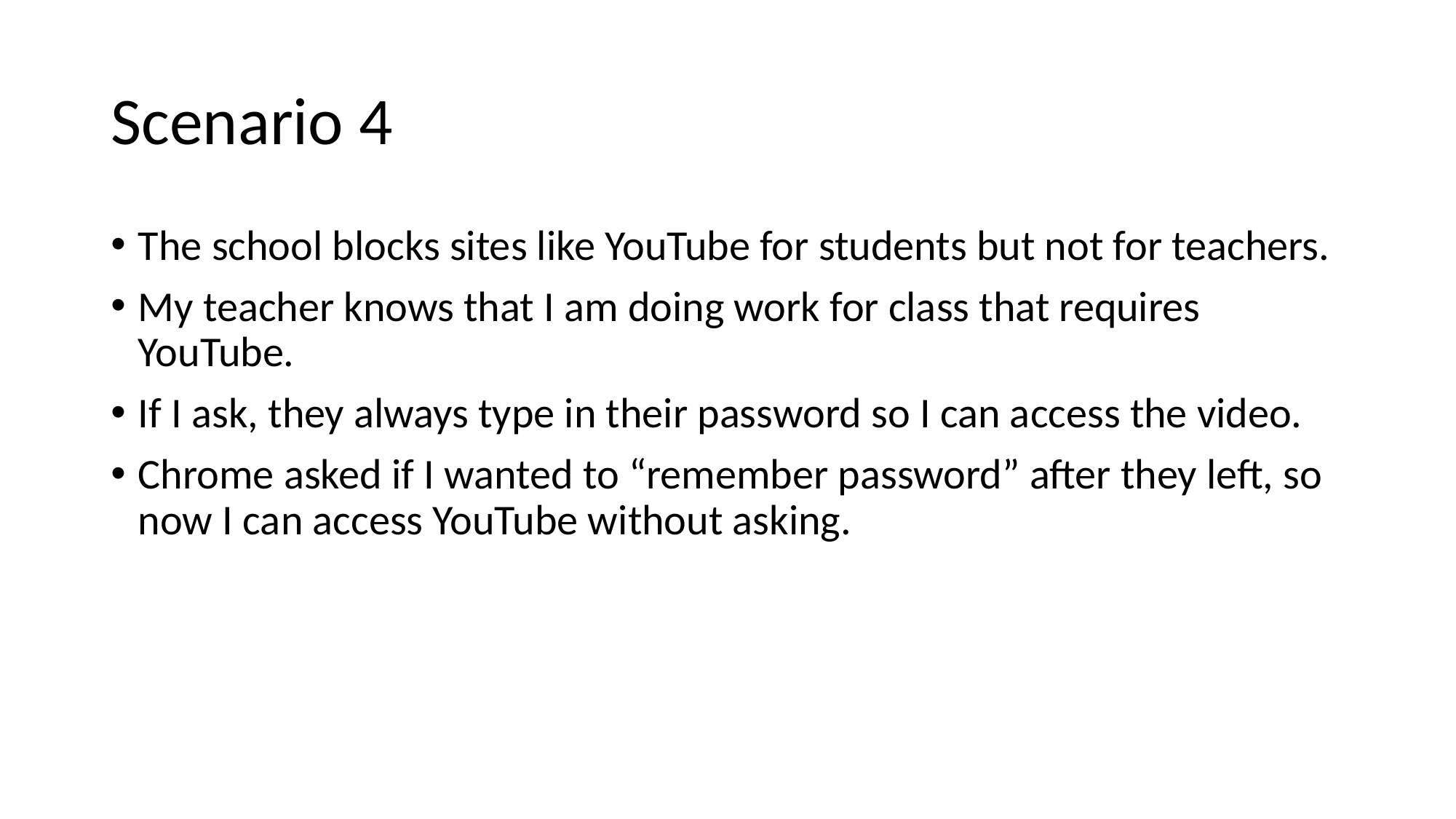

# Scenario 4
The school blocks sites like YouTube for students but not for teachers.
My teacher knows that I am doing work for class that requires YouTube.
If I ask, they always type in their password so I can access the video.
Chrome asked if I wanted to “remember password” after they left, so now I can access YouTube without asking.